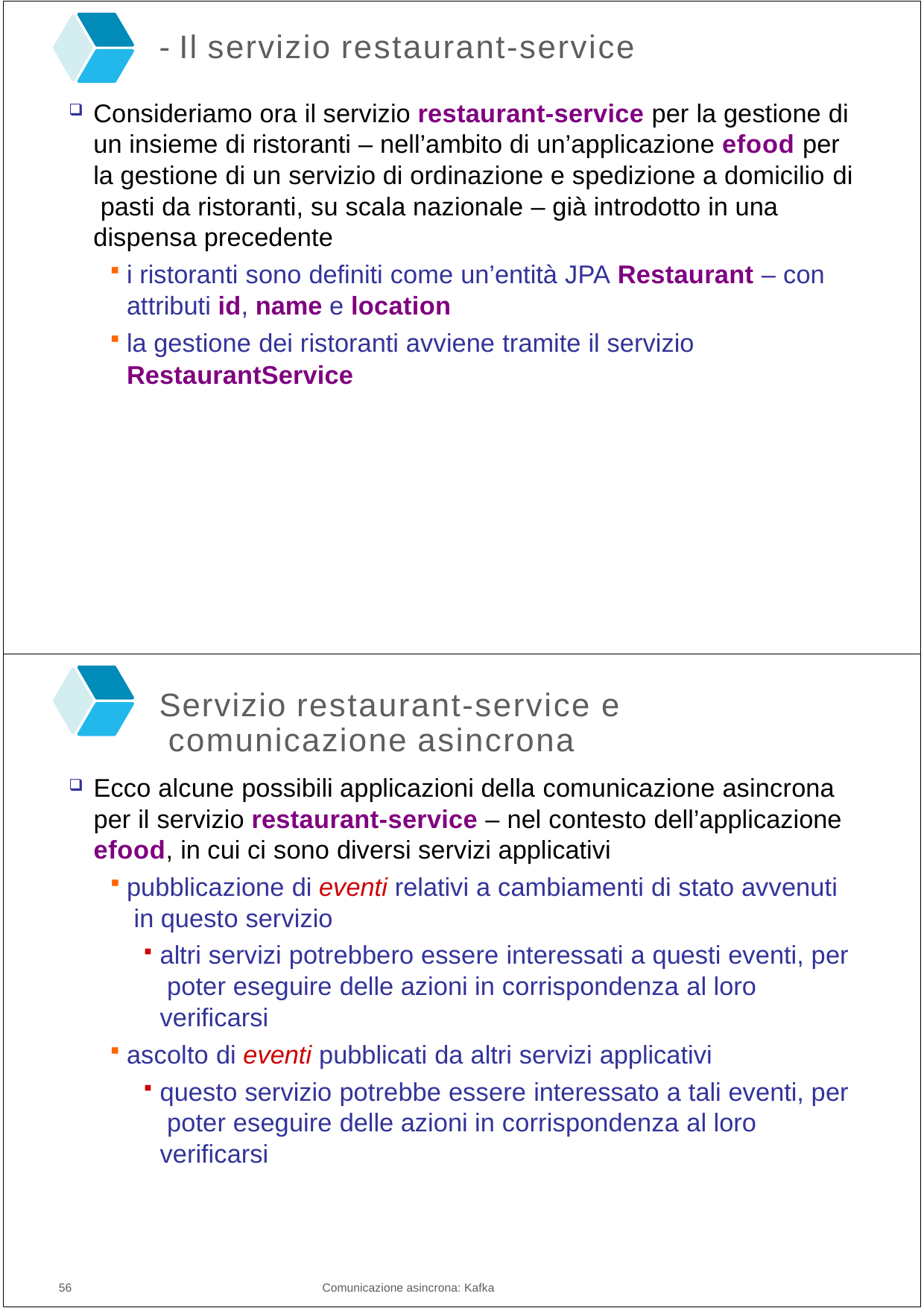

- Il servizio restaurant-service
Consideriamo ora il servizio restaurant-service per la gestione di  un insieme di ristoranti – nell’ambito di un’applicazione efood per  la gestione di un servizio di ordinazione e spedizione a domicilio di  pasti da ristoranti, su scala nazionale – già introdotto in una  dispensa precedente
i ristoranti sono definiti come un’entità JPA Restaurant – con  attributi id, name e location
la gestione dei ristoranti avviene tramite il servizio
RestaurantService

Servizio restaurant-service e  comunicazione asincrona
Ecco alcune possibili applicazioni della comunicazione asincrona  per il servizio restaurant-service – nel contesto dell’applicazione  efood, in cui ci sono diversi servizi applicativi
pubblicazione di eventi relativi a cambiamenti di stato avvenuti  in questo servizio
altri servizi potrebbero essere interessati a questi eventi, per  poter eseguire delle azioni in corrispondenza al loro  verificarsi
ascolto di eventi pubblicati da altri servizi applicativi
questo servizio potrebbe essere interessato a tali eventi, per  poter eseguire delle azioni in corrispondenza al loro  verificarsi

56
Comunicazione asincrona: Kafka